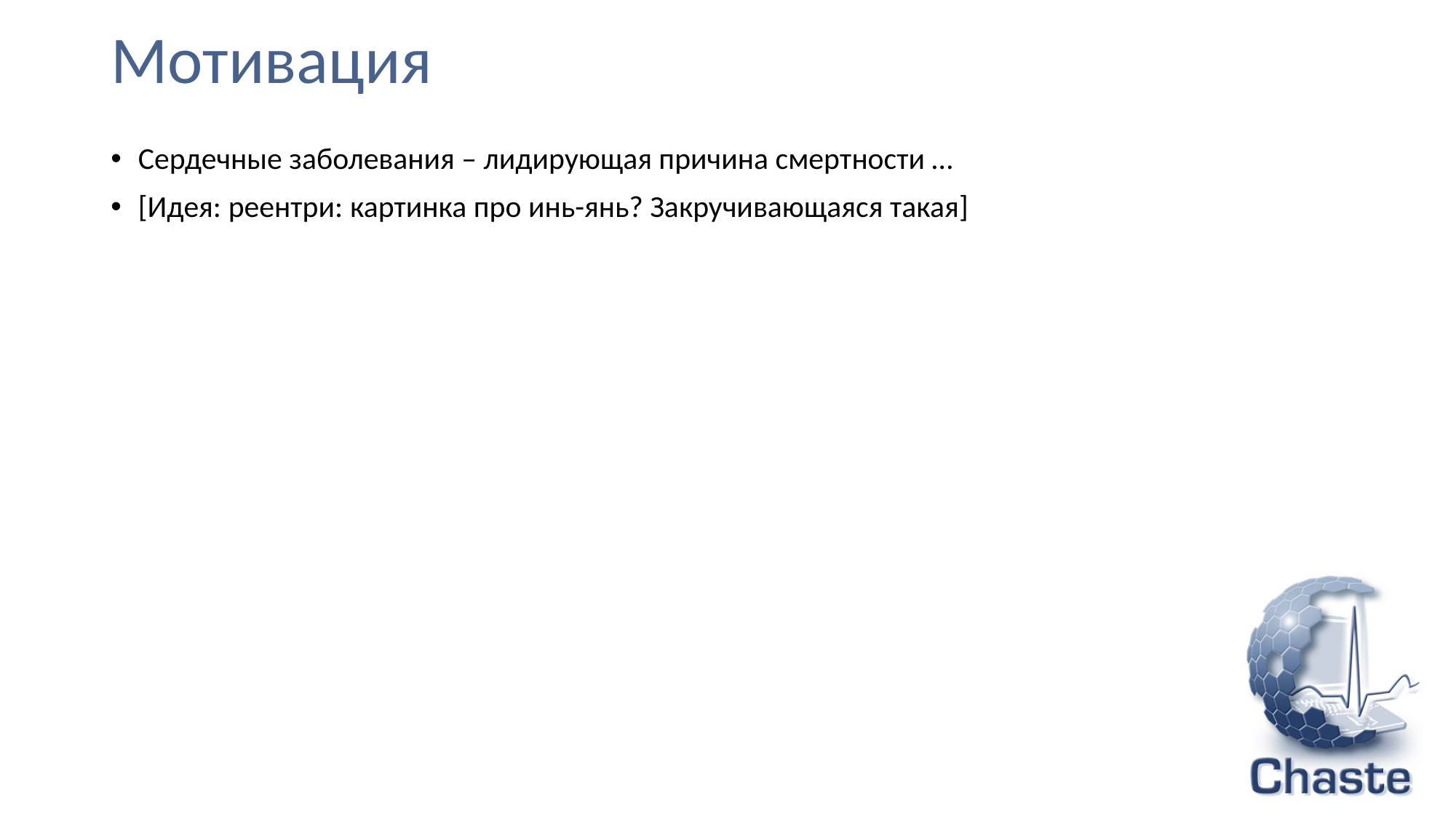

# Мотивация
Сердечные заболевания – лидирующая причина смертности …
[Идея: реентри: картинка про инь-янь? Закручивающаяся такая]